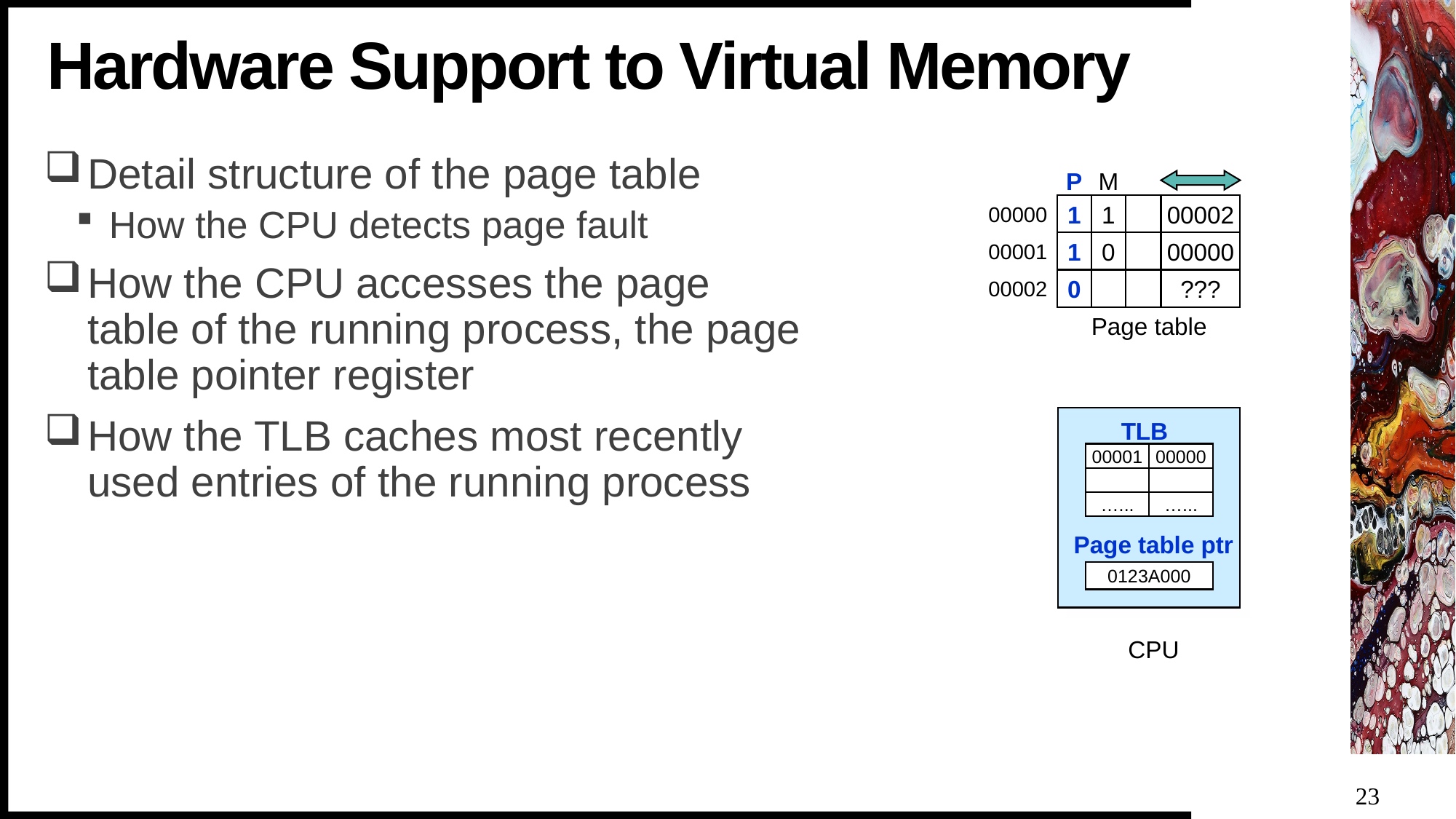

# Hardware Support to Virtual Memory
Detail structure of the page table
How the CPU detects page fault
How the CPU accesses the page table of the running process, the page table pointer register
How the TLB caches most recently used entries of the running process

P
M

00000
1
1

00002
00001
1
0

00000
00002
0

???
Page table

TLB
00001
00000

…...
…...
Page table ptr
0123A000
CPU
23